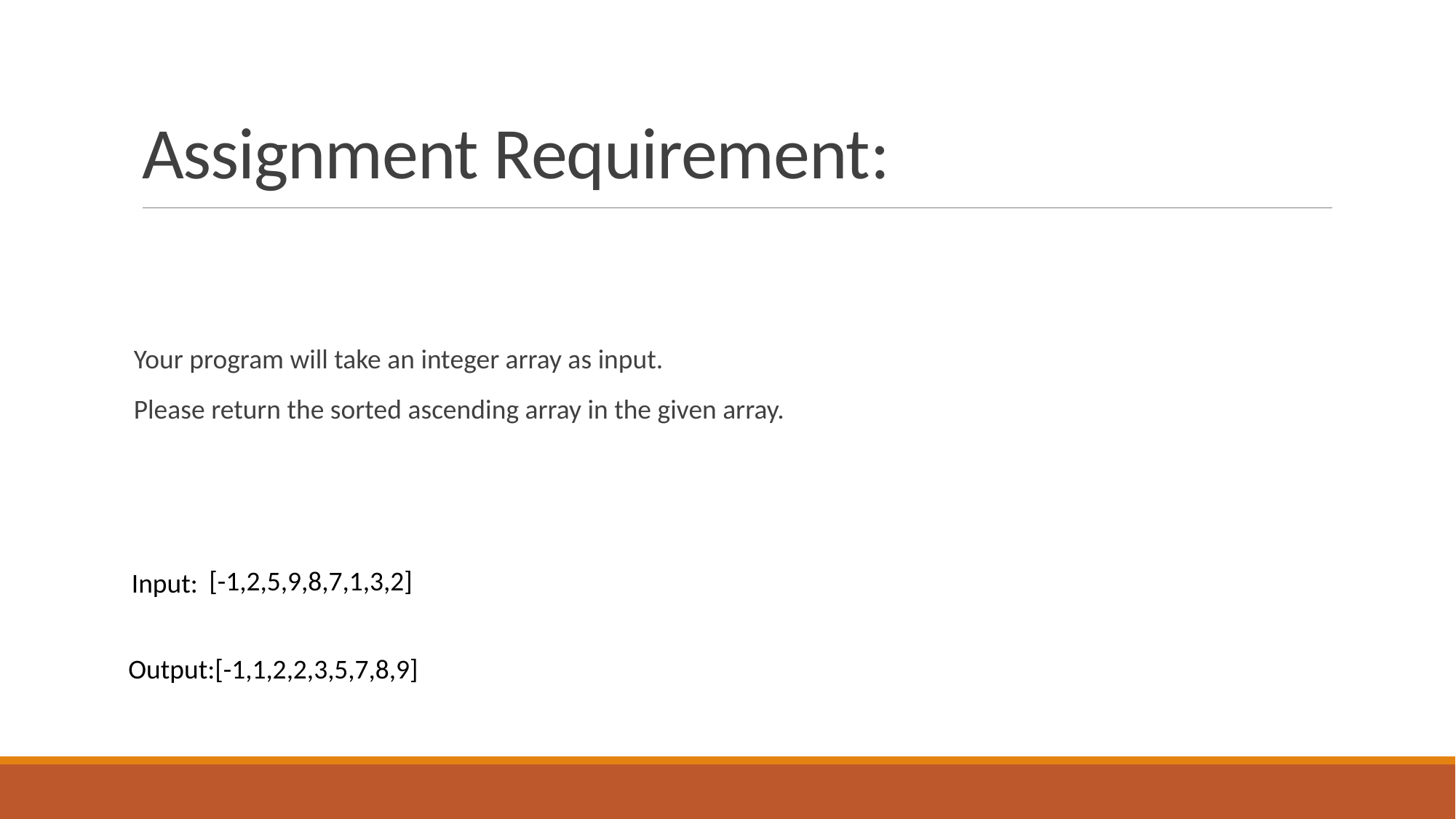

# Assignment Requirement:

Your program will take an integer array as input.
Please return the sorted ascending array in the given array.

[-1,2,5,9,8,7,1,3,2]
Input:
Output:[-1,1,2,2,3,5,7,8,9]